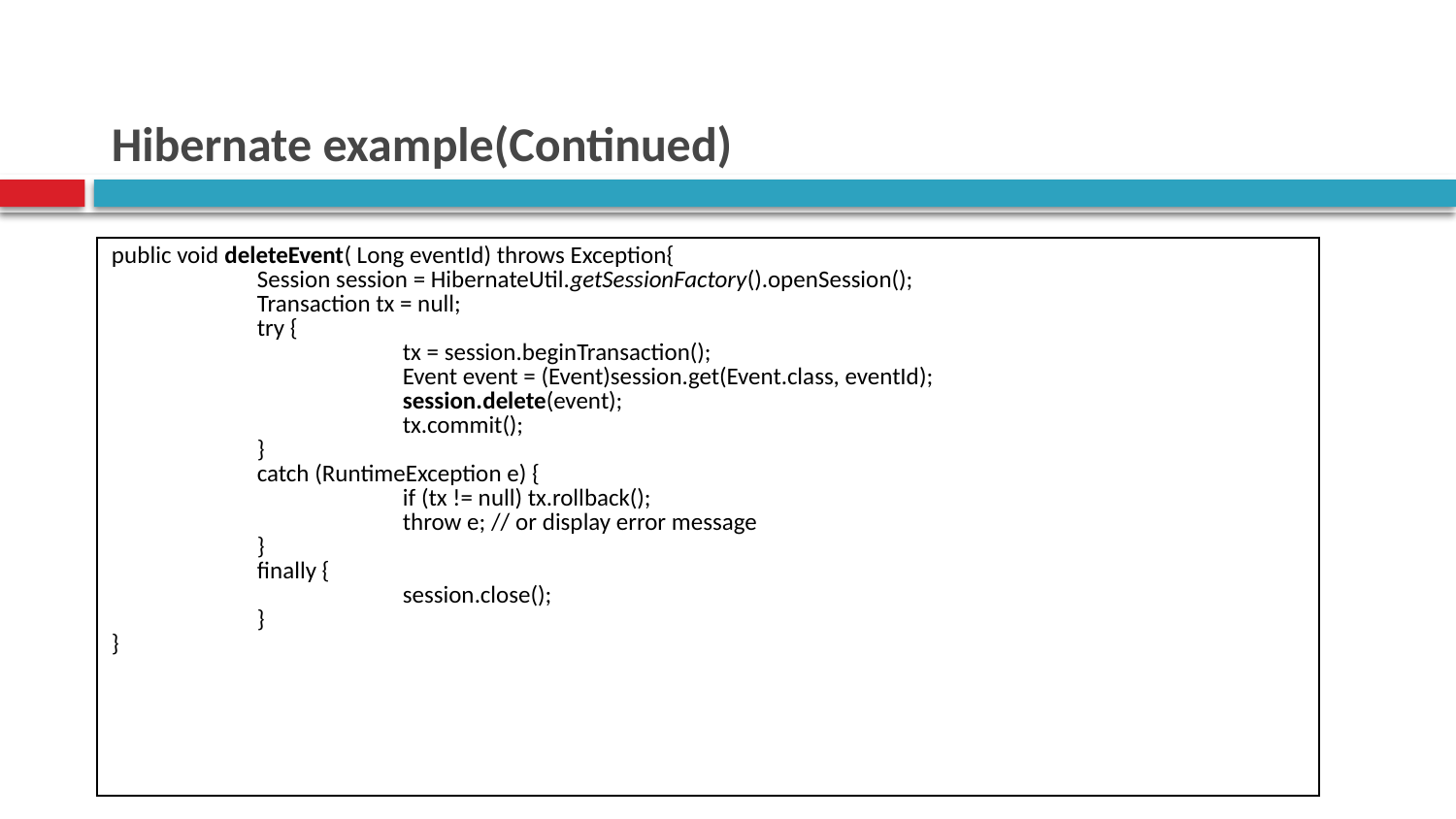

# Hibernate example(Continued)
| public void deleteEvent( Long eventId) throws Exception{ Session session = HibernateUtil.getSessionFactory().openSession(); Transaction tx = null; try { tx = session.beginTransaction(); Event event = (Event)session.get(Event.class, eventId); session.delete(event); tx.commit(); } catch (RuntimeException e) { if (tx != null) tx.rollback(); throw e; // or display error message } finally { session.close(); } } |
| --- |